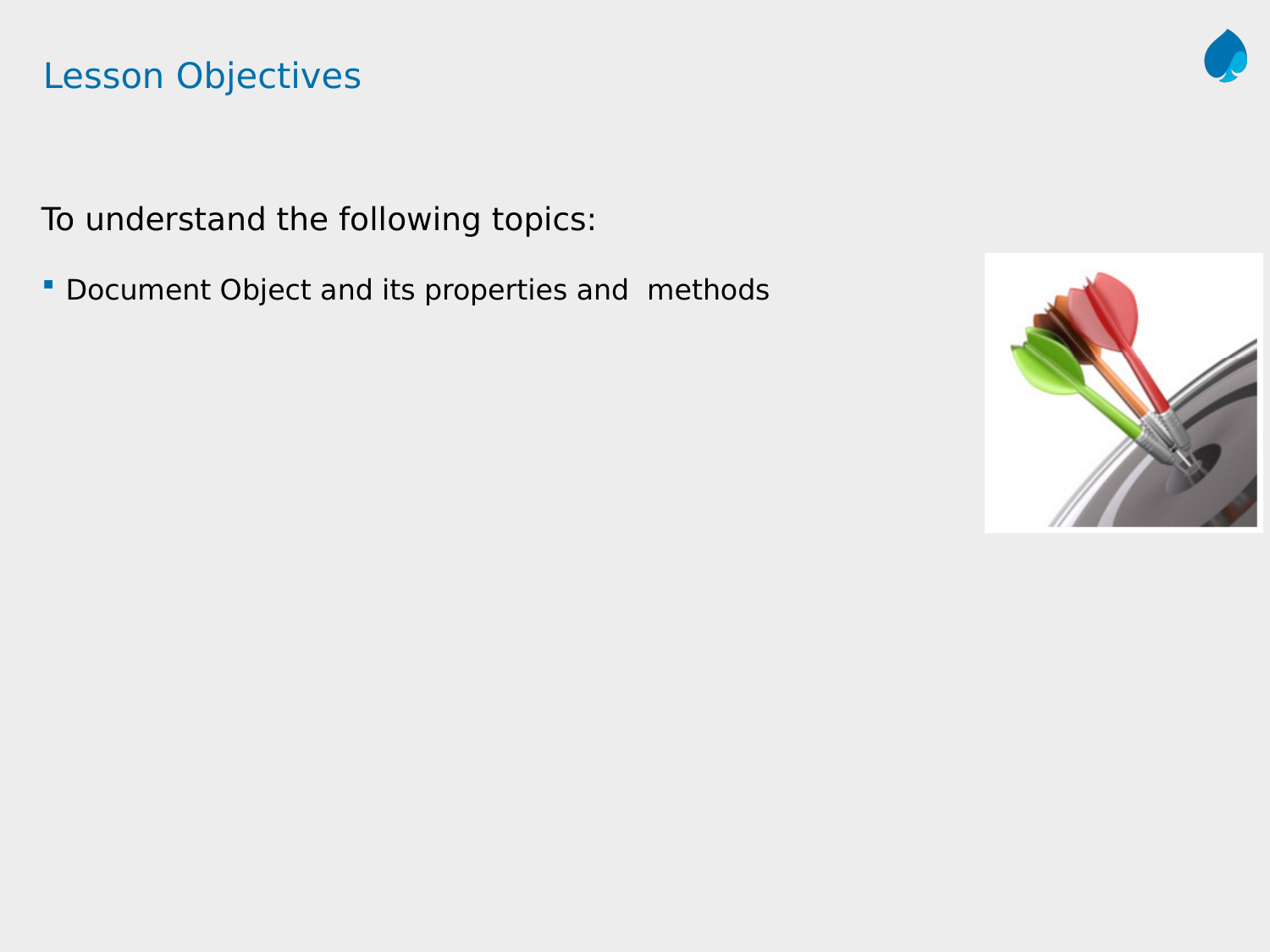

# Lesson Objectives
To understand the following topics:

Document Object and its properties and  methods